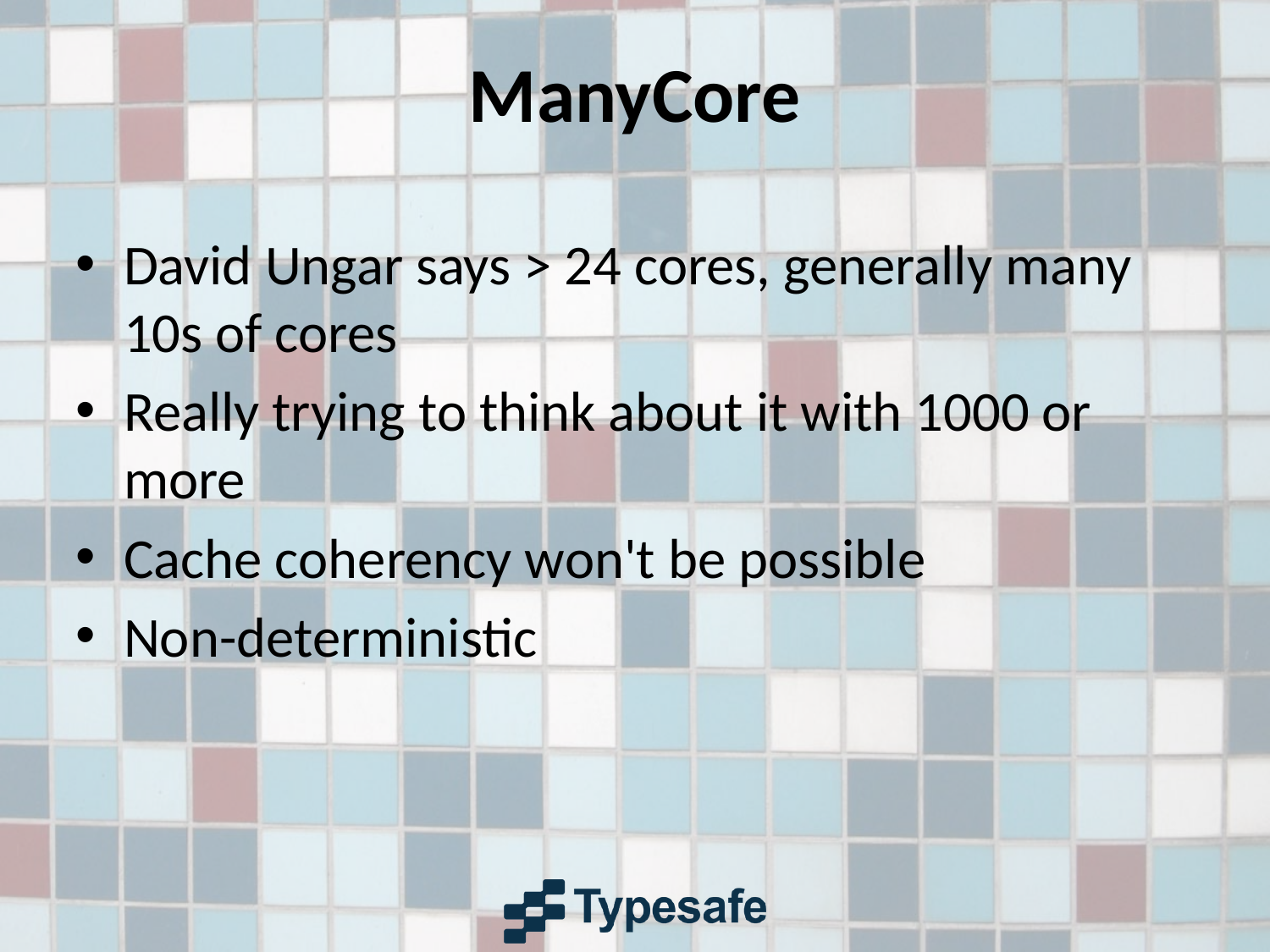

# ManyCore
David Ungar says > 24 cores, generally many 10s of cores
Really trying to think about it with 1000 or more
Cache coherency won't be possible
Non-deterministic